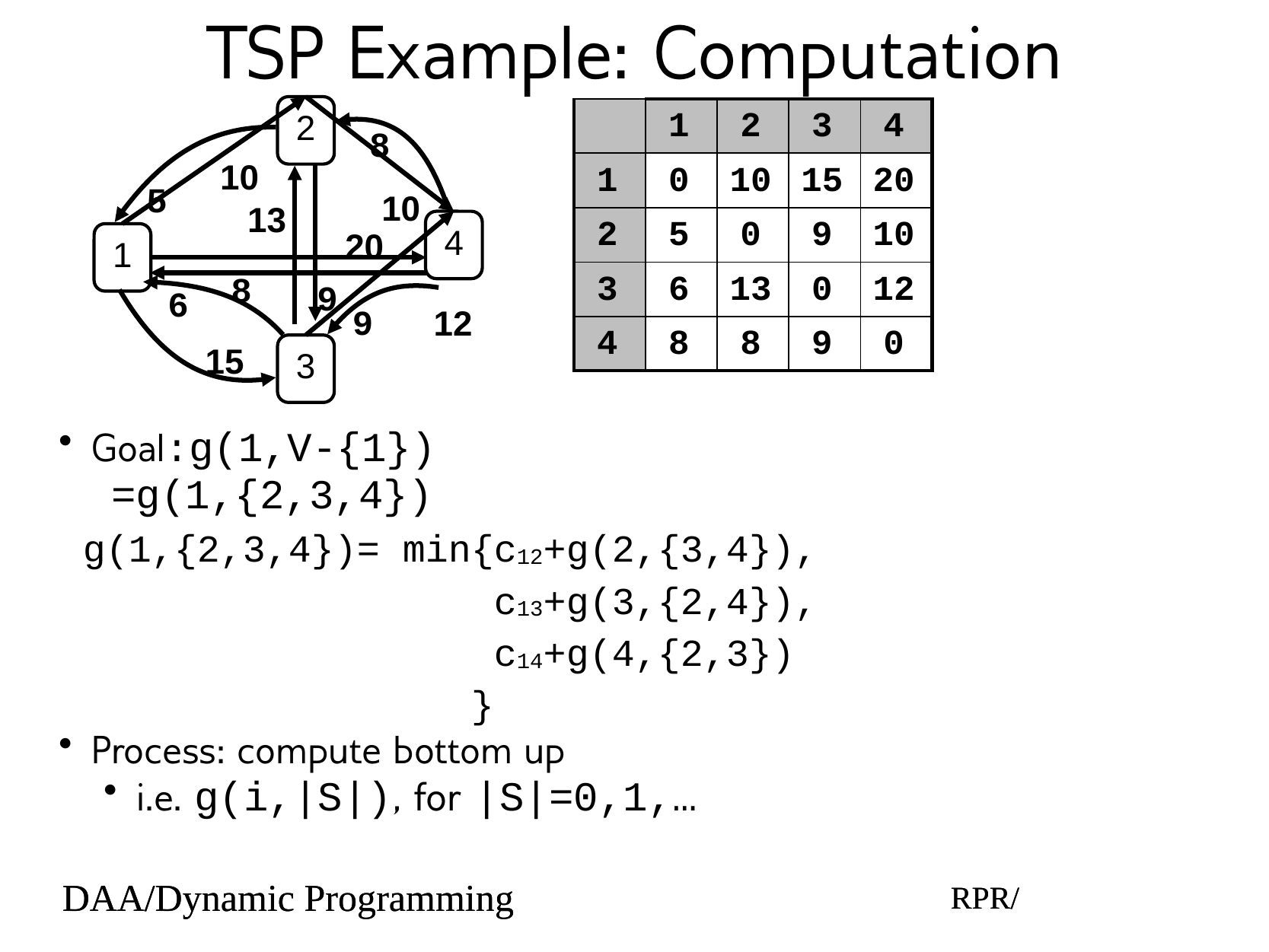

# TSP Example: Computation
2
8

10

5
10
13
4
20
1

8
9

6

9
12
15
3
|  | 1 | 2 | 3 | 4 |
| --- | --- | --- | --- | --- |
| 1 | 0 | 10 | 15 | 20 |
| 2 | 5 | 0 | 9 | 10 |
| 3 | 6 | 13 | 0 | 12 |
| 4 | 8 | 8 | 9 | 0 |
Goal:g(1,V-{1})
=g(1,{2,3,4})
g(1,{2,3,4})= min{c12+g(2,{3,4}),
             c13+g(3,{2,4}),
             c14+g(4,{2,3})
            }
Process: compute bottom up
i.e. g(i,|S|), for |S|=0,1,…
DAA/Dynamic Programming
RPR/
12